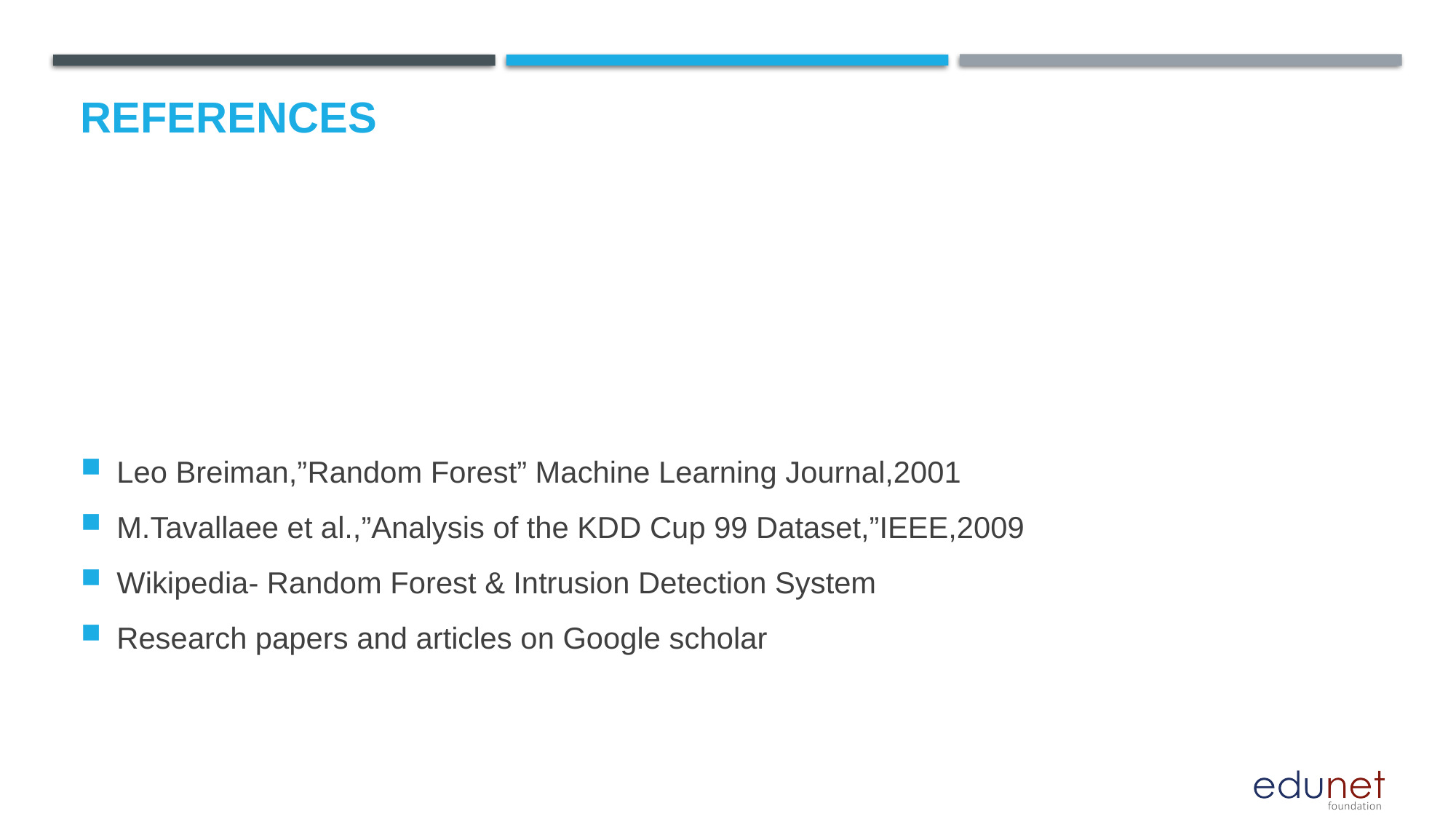

# References

Leo Breiman,”Random Forest” Machine Learning Journal,2001
M.Tavallaee et al.,”Analysis of the KDD Cup 99 Dataset,”IEEE,2009
Wikipedia- Random Forest & Intrusion Detection System
Research papers and articles on Google scholar